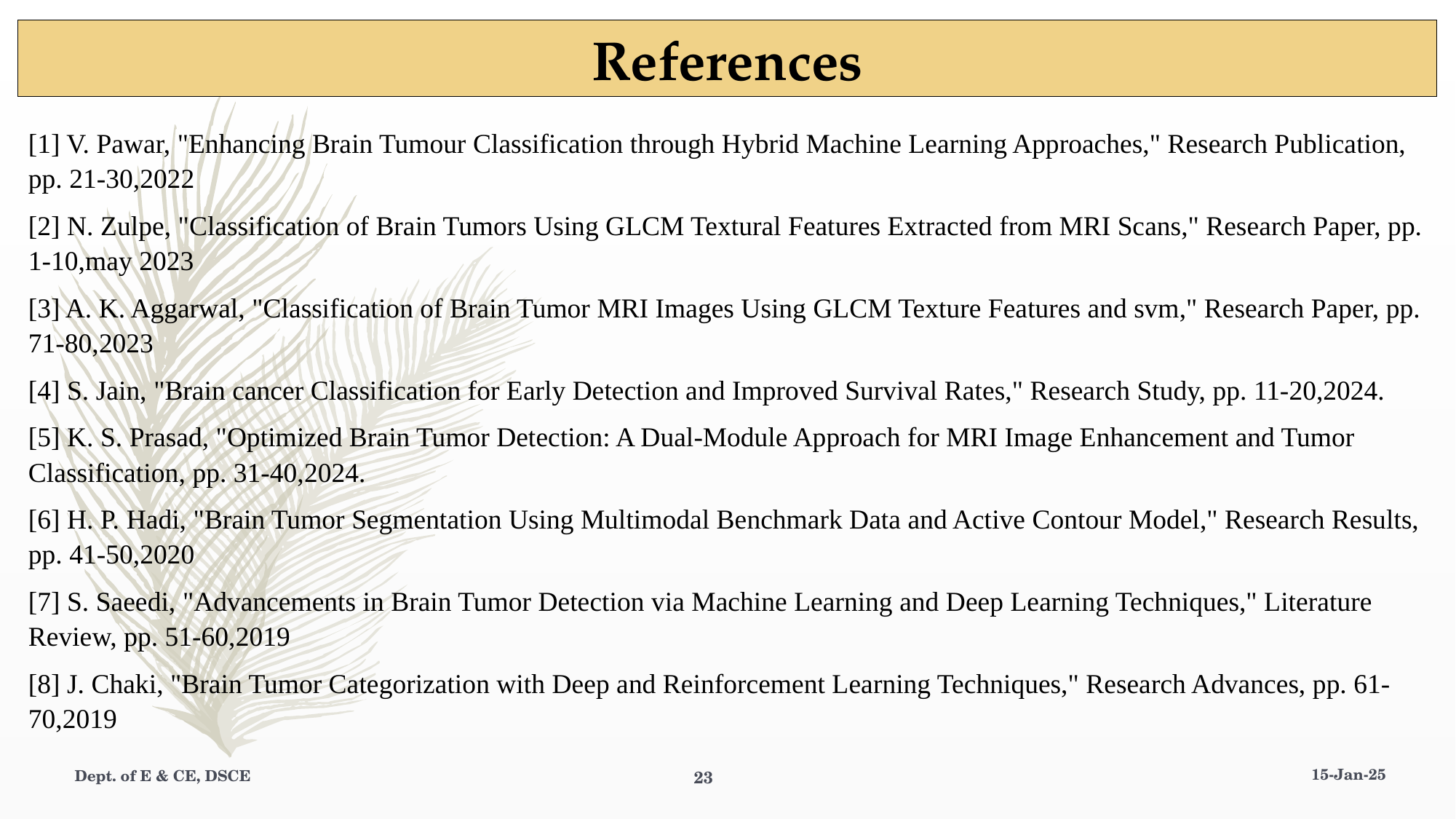

References
[1] V. Pawar, "Enhancing Brain Tumour Classification through Hybrid Machine Learning Approaches," Research Publication, pp. 21-30,2022
[2] N. Zulpe, "Classification of Brain Tumors Using GLCM Textural Features Extracted from MRI Scans," Research Paper, pp. 1-10,may 2023
[3] A. K. Aggarwal, "Classification of Brain Tumor MRI Images Using GLCM Texture Features and svm," Research Paper, pp. 71-80,2023
[4] S. Jain, "Brain cancer Classification for Early Detection and Improved Survival Rates," Research Study, pp. 11-20,2024.
[5] K. S. Prasad, "Optimized Brain Tumor Detection: A Dual-Module Approach for MRI Image Enhancement and Tumor Classification, pp. 31-40,2024.
[6] H. P. Hadi, "Brain Tumor Segmentation Using Multimodal Benchmark Data and Active Contour Model," Research Results, pp. 41-50,2020
[7] S. Saeedi, "Advancements in Brain Tumor Detection via Machine Learning and Deep Learning Techniques," Literature Review, pp. 51-60,2019
[8] J. Chaki, "Brain Tumor Categorization with Deep and Reinforcement Learning Techniques," Research Advances, pp. 61-70,2019

Dept. of E & CE, DSCE
23
15-Jan-25